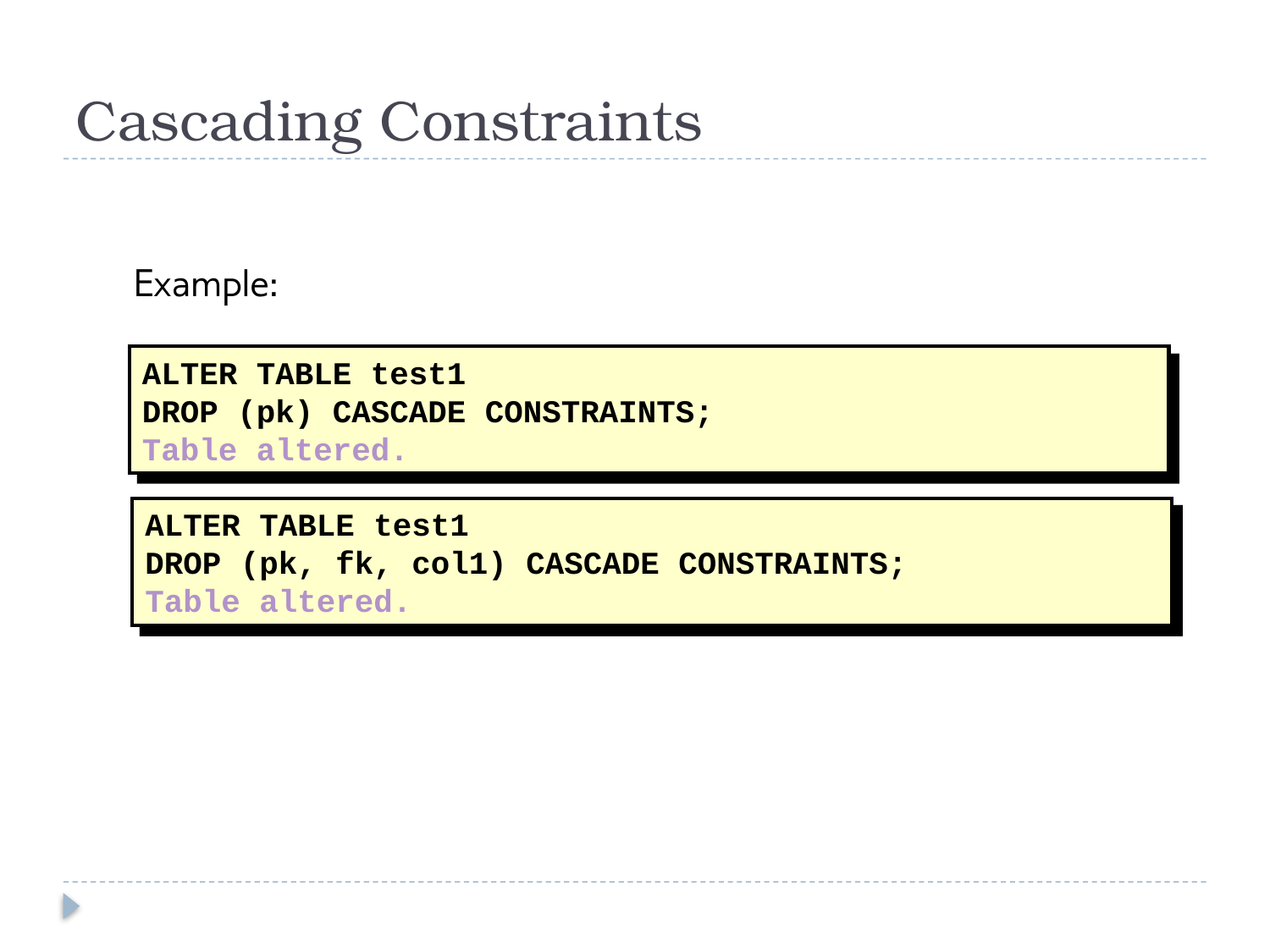

# Cascading Constraints
Example:
ALTER TABLE test1
DROP (pk) CASCADE CONSTRAINTS;
Table altered.
ALTER TABLE test1
DROP (pk, fk, col1) CASCADE CONSTRAINTS;
Table altered.